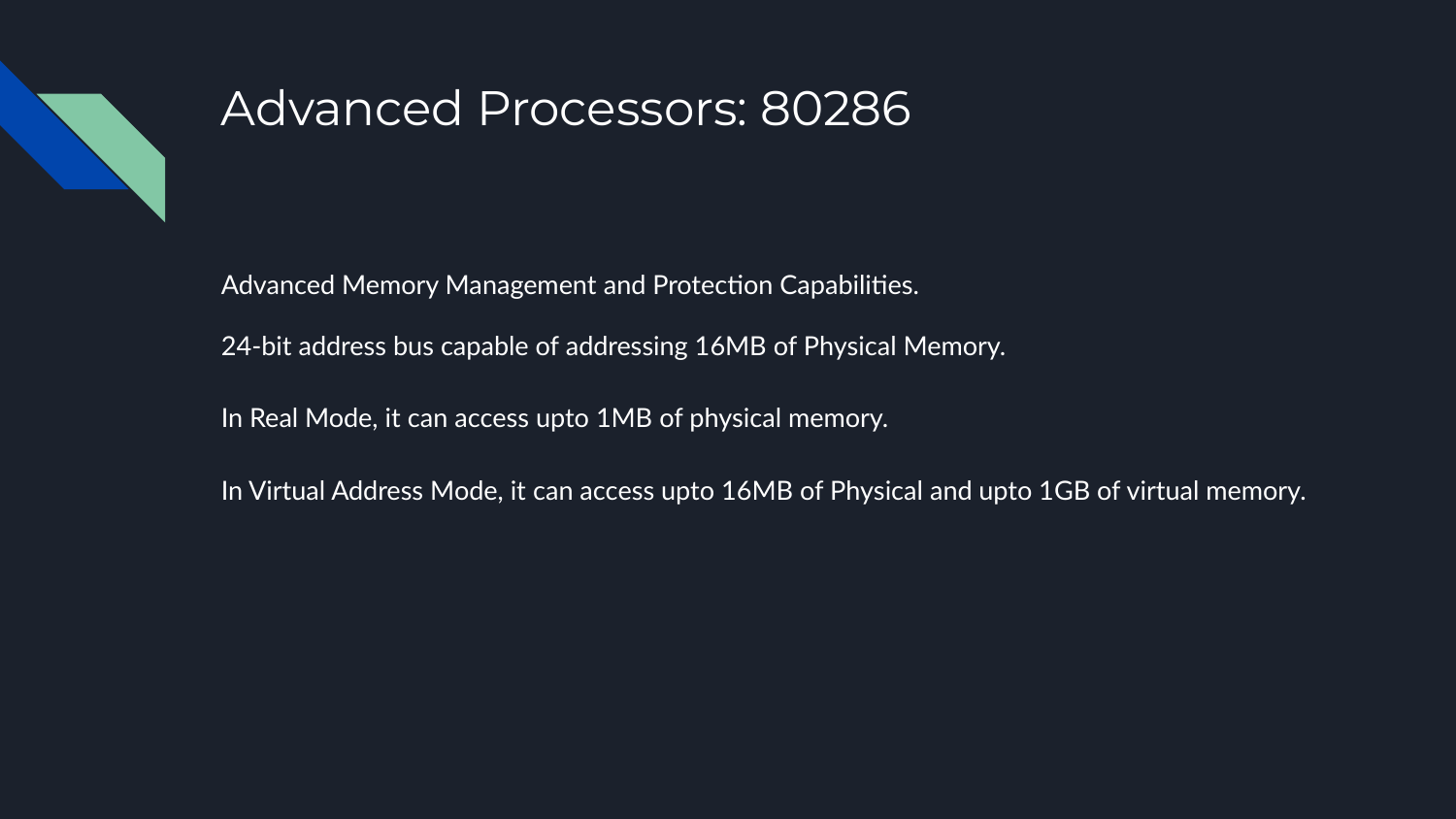

# Advanced Processors: 80286
Advanced Memory Management and Protection Capabilities.
24-bit address bus capable of addressing 16MB of Physical Memory.
In Real Mode, it can access upto 1MB of physical memory.
In Virtual Address Mode, it can access upto 16MB of Physical and upto 1GB of virtual memory.